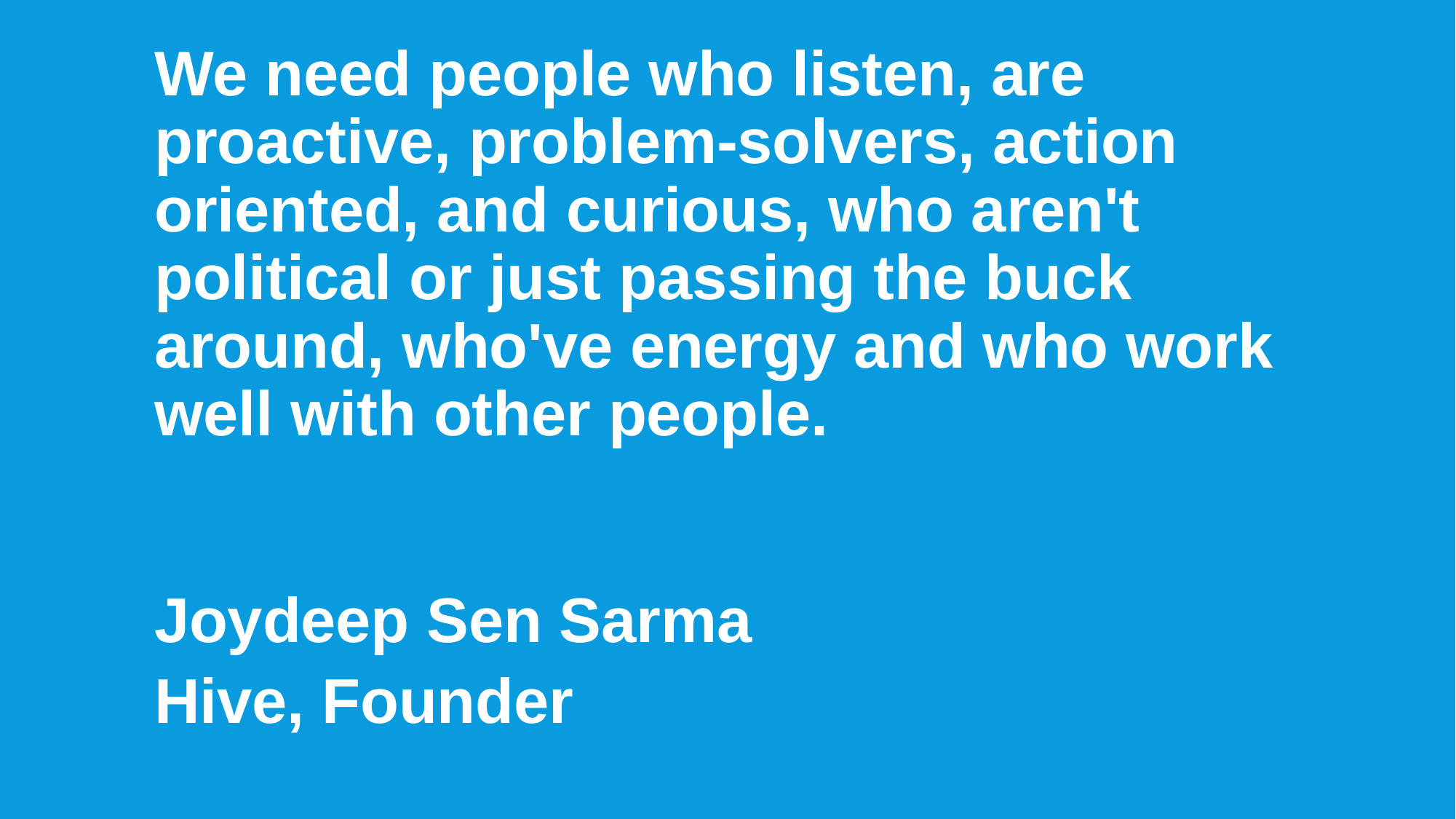

We need people who listen, are proactive, problem-solvers, action oriented, and curious, who aren't political or just passing the buck around, who've energy and who work well with other people.

Joydeep Sen Sarma
Hive, Founder